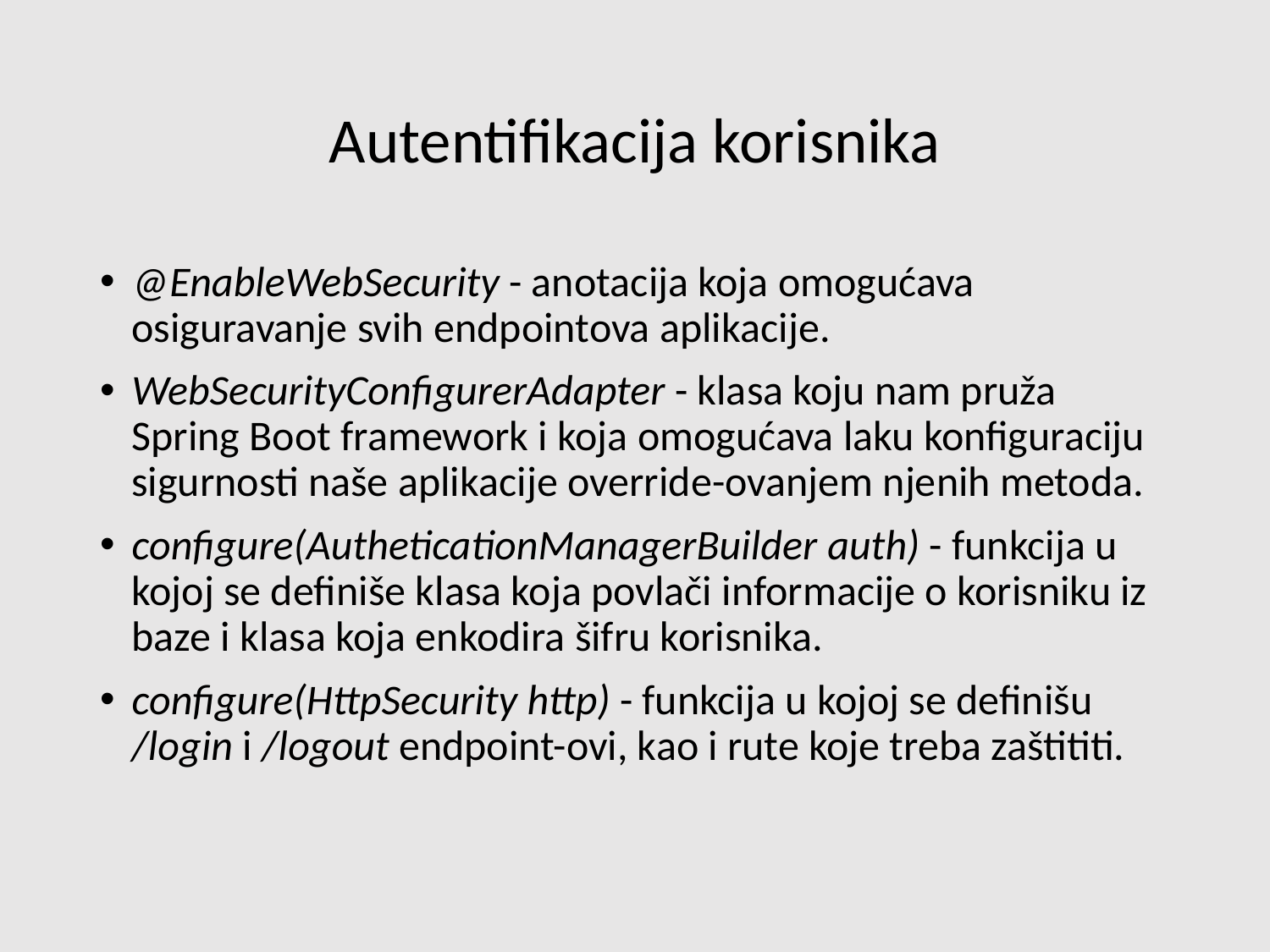

# Autentifikacija korisnika
@EnableWebSecurity - anotacija koja omogućava osiguravanje svih endpointova aplikacije.
WebSecurityConfigurerAdapter - klasa koju nam pruža Spring Boot framework i koja omogućava laku konfiguraciju sigurnosti naše aplikacije override-ovanjem njenih metoda.
configure(AutheticationManagerBuilder auth) - funkcija u kojoj se definiše klasa koja povlači informacije o korisniku iz baze i klasa koja enkodira šifru korisnika.
configure(HttpSecurity http) - funkcija u kojoj se definišu /login i /logout endpoint-ovi, kao i rute koje treba zaštititi.